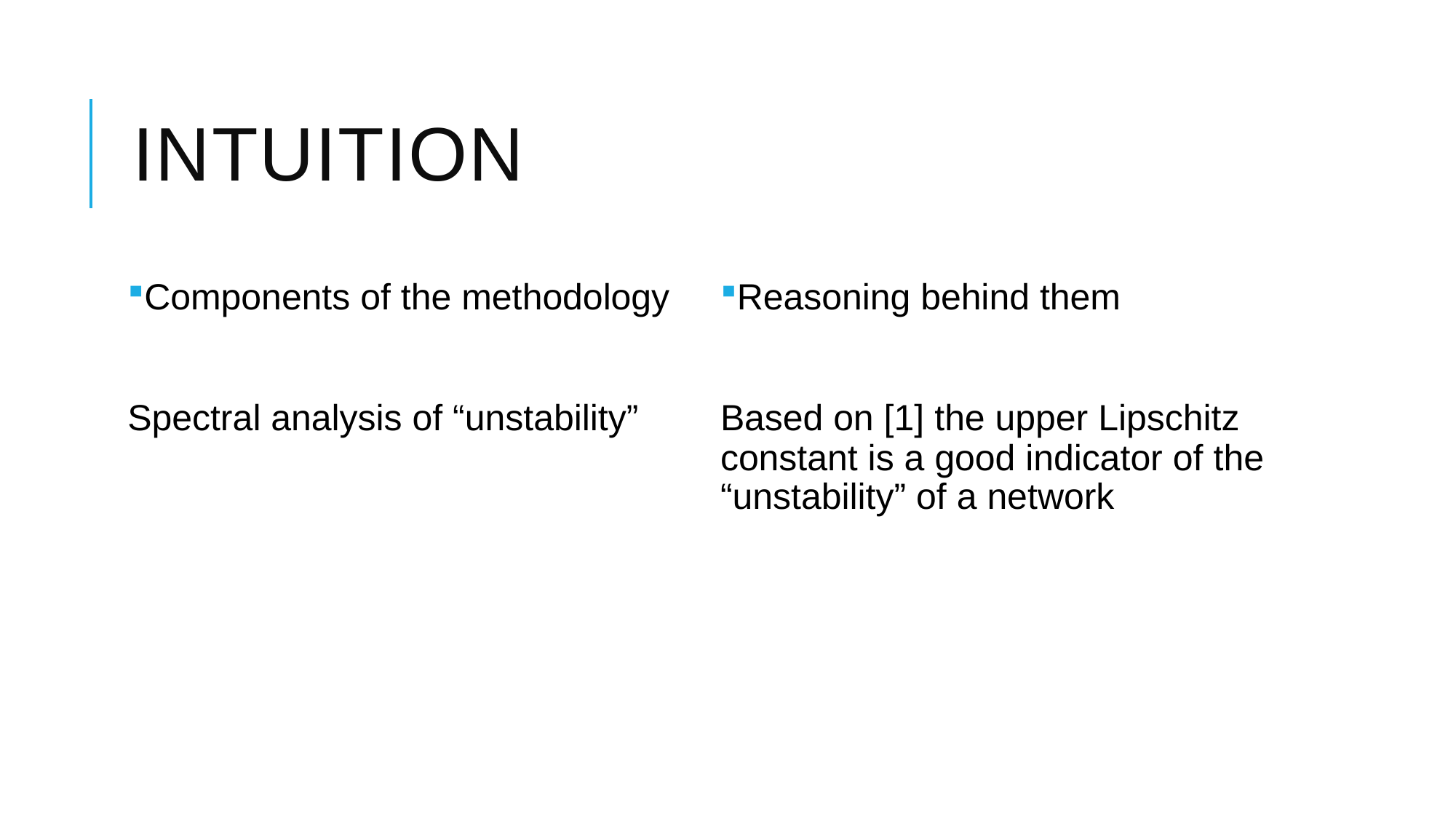

# Intuition
Components of the methodology

Spectral analysis of “unstability”
Reasoning behind them

Based on [1] the upper Lipschitz constant is a good indicator of the “unstability” of a network